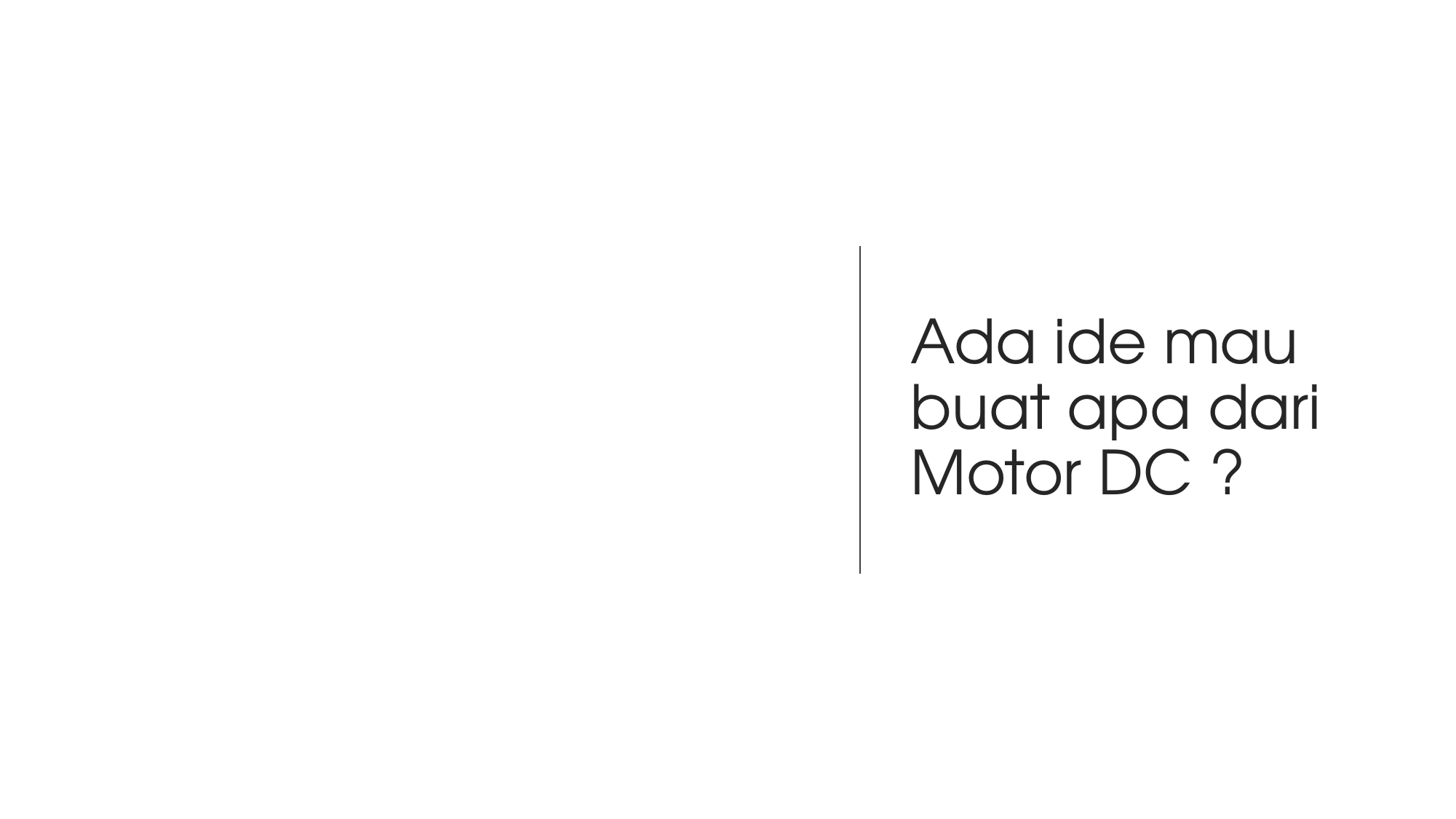

# Ada ide mau buat apa dari Motor DC ?